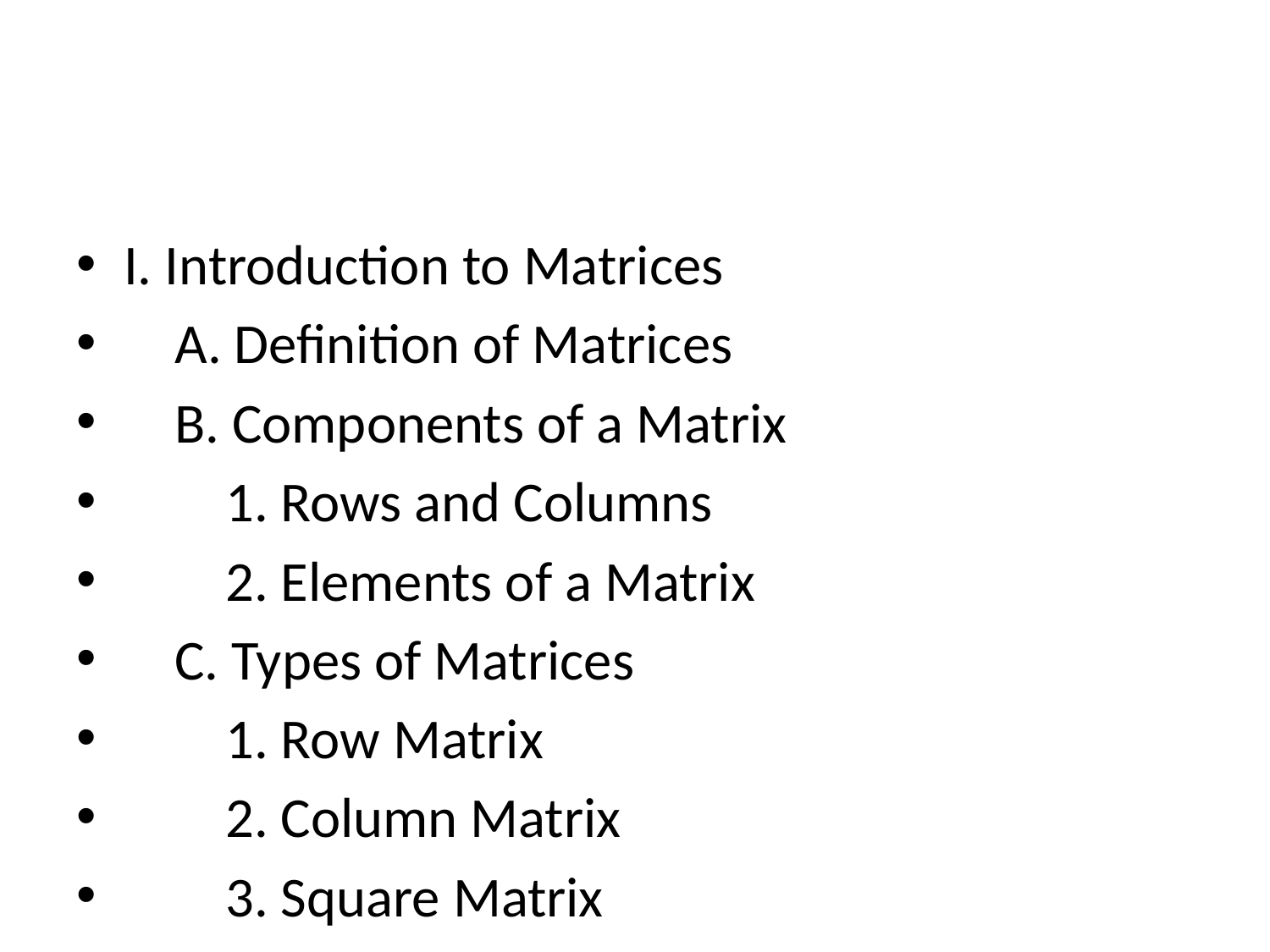

#
I. Introduction to Matrices
    A. Definition of Matrices
    B. Components of a Matrix
        1. Rows and Columns
        2. Elements of a Matrix
    C. Types of Matrices
        1. Row Matrix
        2. Column Matrix
        3. Square Matrix
        4. Zero Matrix
        5. Identity Matrix

II. Operations with Matrices
    A. Addition of Matrices
    B. Subtraction of Matrices
    C. Scalar Multiplication
    D. Matrix Multiplication
    E. Transpose of a Matrix

III. Properties of Matrices